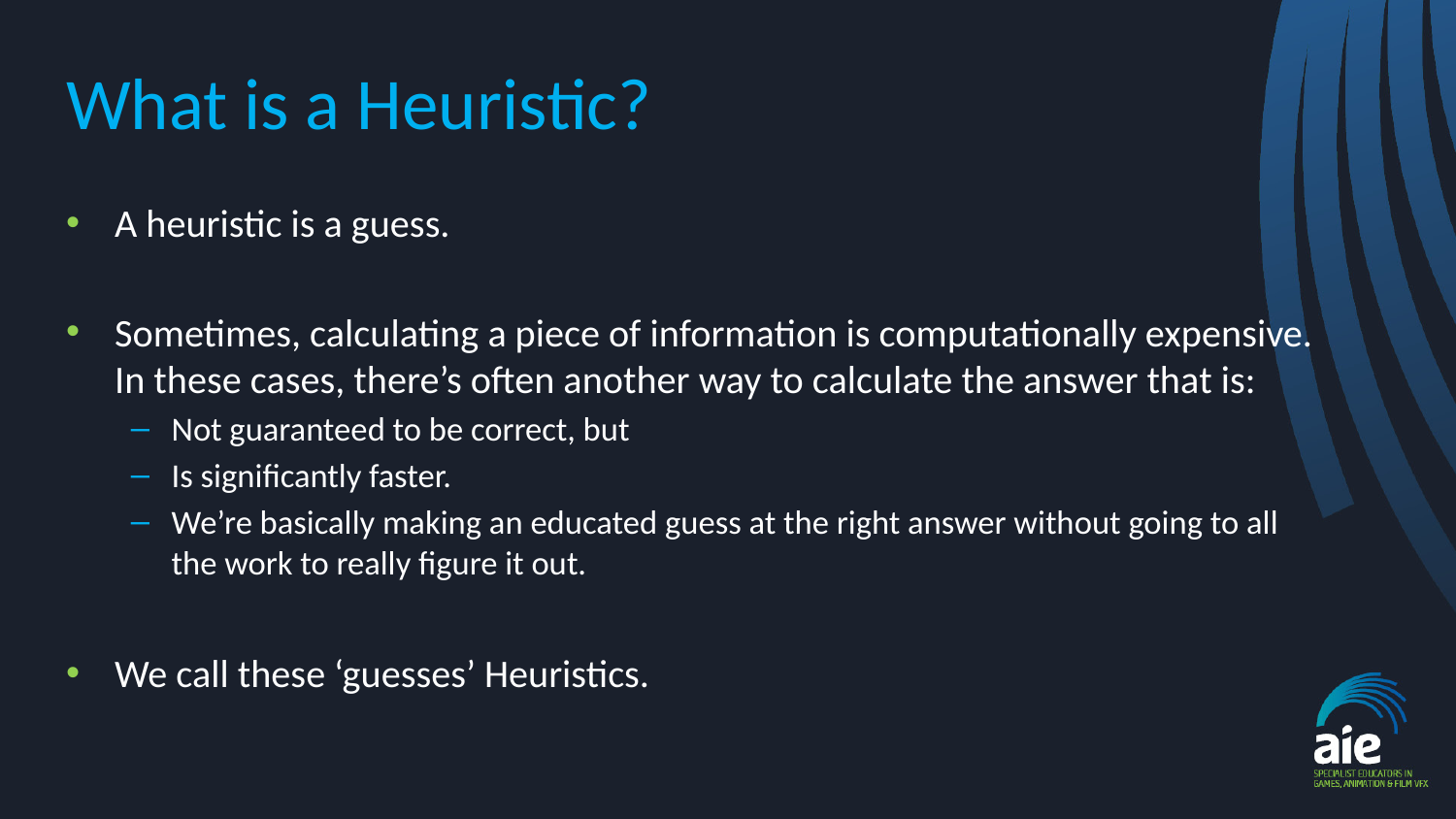

# What is a Heuristic?
A heuristic is a guess.

Sometimes, calculating a piece of information is computationally expensive. In these cases, there’s often another way to calculate the answer that is:
Not guaranteed to be correct, but
Is significantly faster.
We’re basically making an educated guess at the right answer without going to all the work to really figure it out.

We call these ‘guesses’ Heuristics.